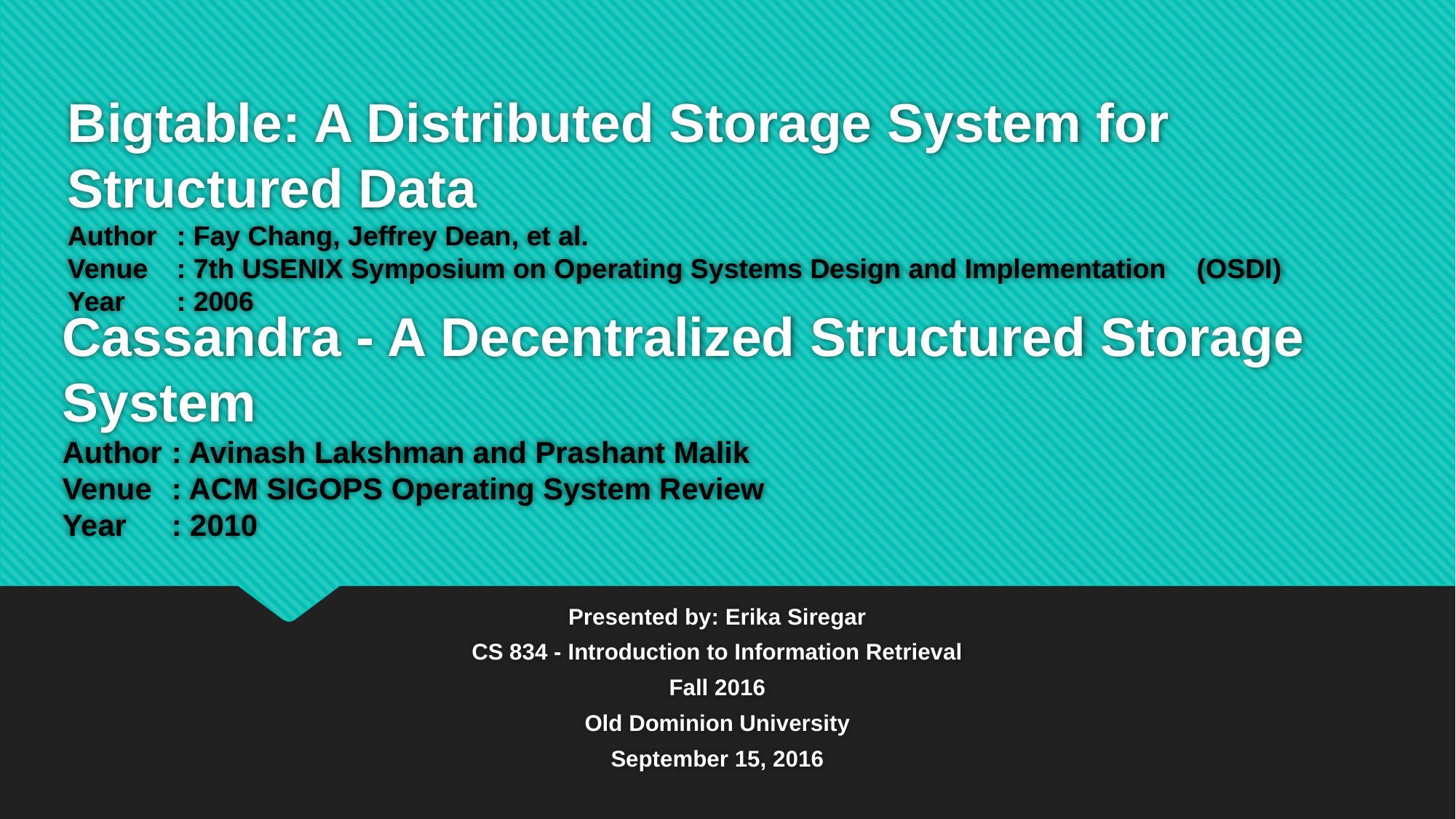

Bigtable: A Distributed Storage System for Structured Data
Author	: Fay Chang, Jeffrey Dean, et al.
Venue	: 7th USENIX Symposium on Operating Systems Design and Implementation    (OSDI)
Year 	: 2006

# Cassandra - A Decentralized Structured Storage System Author	: Avinash Lakshman and Prashant Malik
Venue	: ACM SIGOPS Operating System Review
Year	: 2010
Presented by: Erika Siregar
CS 834 - Introduction to Information Retrieval
Fall 2016
Old Dominion University
September 15, 2016